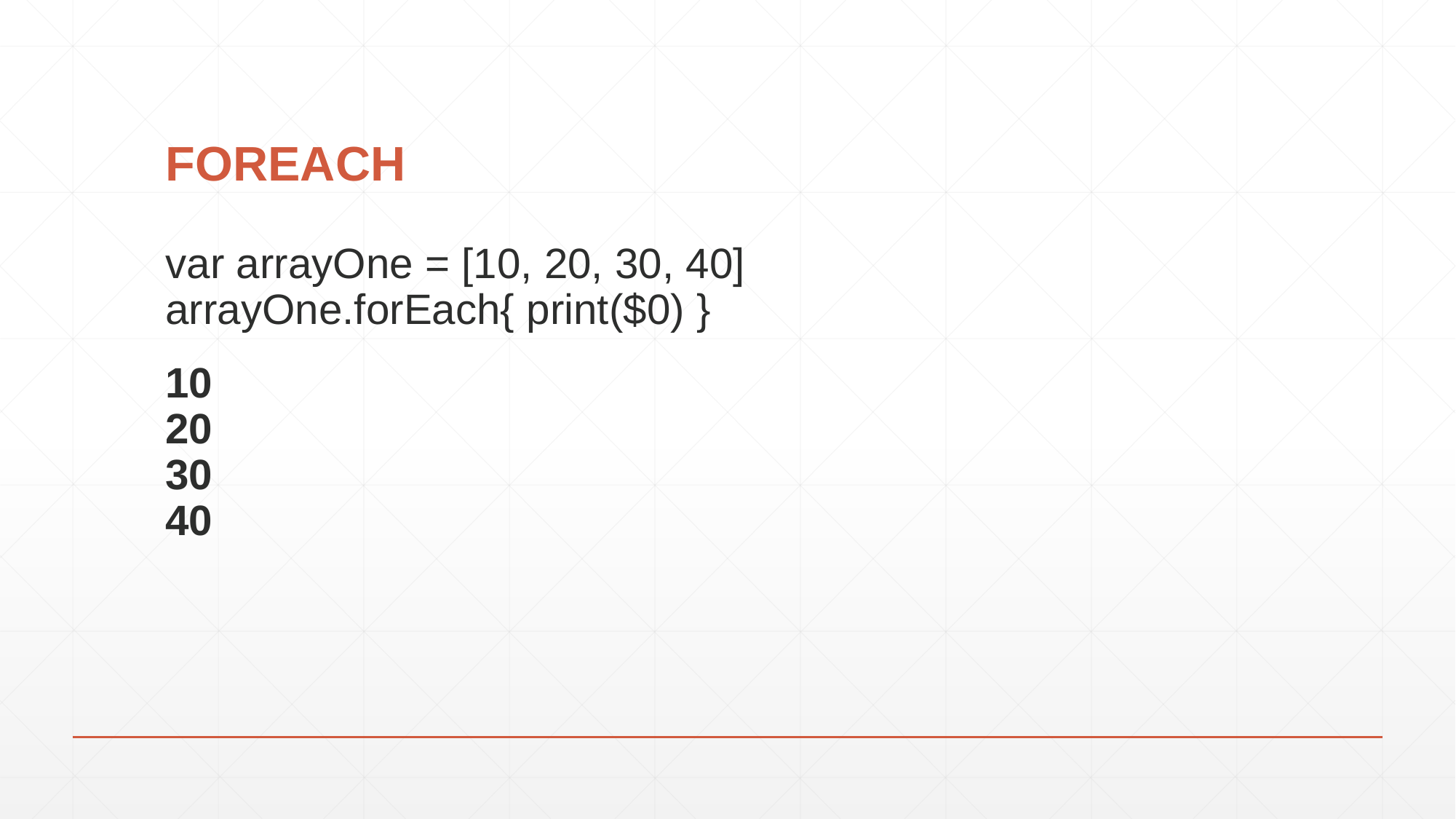

# FOREACH
var arrayOne = [10, 20, 30, 40]
arrayOne.forEach{ print($0) }
10
20
30
40